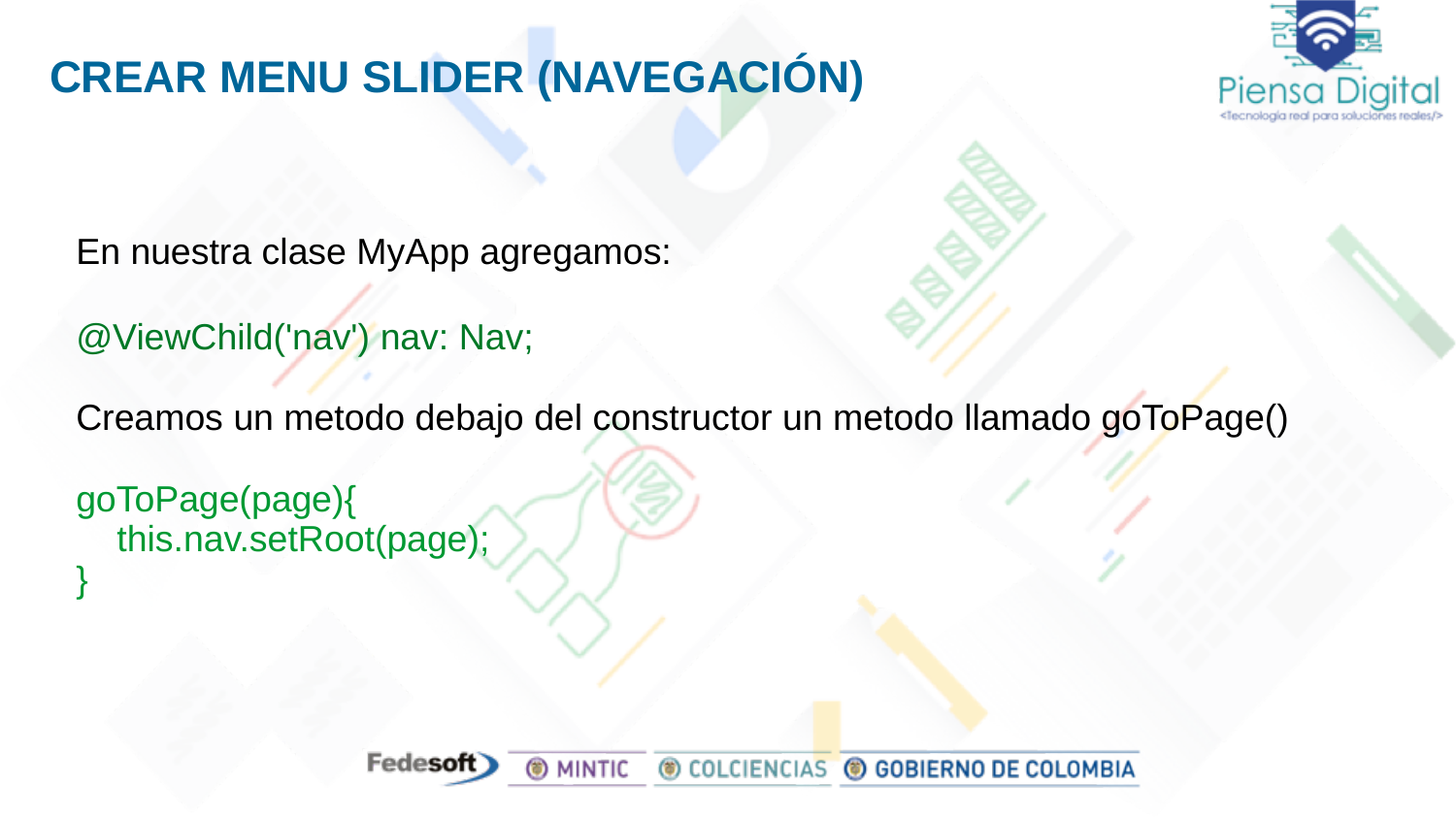

# CREAR MENU SLIDER (NAVEGACIÓN)
En nuestra clase MyApp agregamos:

@ViewChild('nav') nav: Nav;

Creamos un metodo debajo del constructor un metodo llamado goToPage()

goToPage(page){
    this.nav.setRoot(page);
}